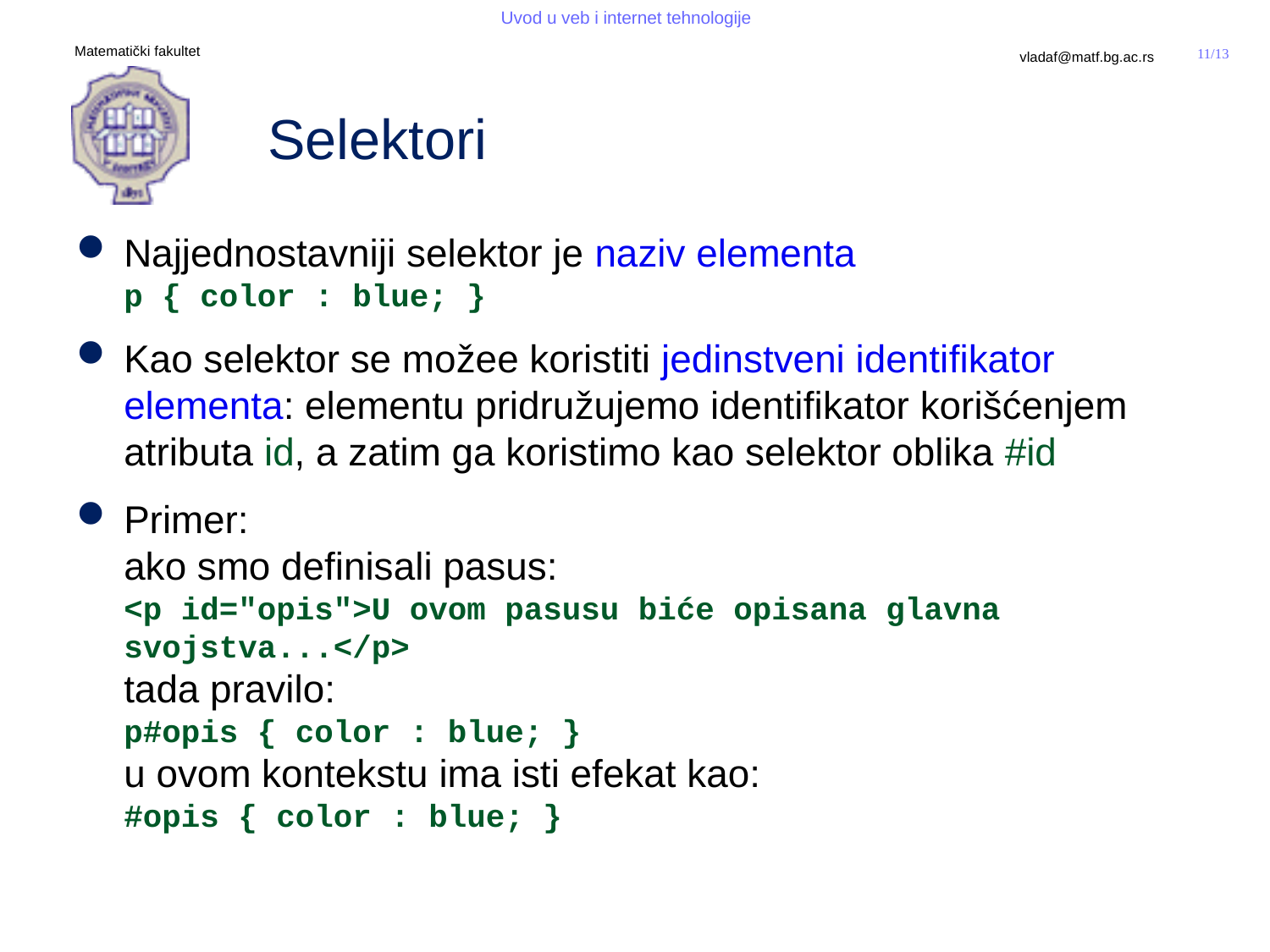

# Selektori
Najjednostavniji selektor je naziv elementa
p { color : blue; }
Kao selektor se možee koristiti jedinstveni identifikator elementa: elementu pridružujemo identifikator korišćenjem atributa id, a zatim ga koristimo kao selektor oblika #id
Primer:
ako smo definisali pasus:
<p id="opis">U ovom pasusu biće opisana glavna svojstva...</p>
tada pravilo:
p#opis { color : blue; }
u ovom kontekstu ima isti efekat kao:
#opis { color : blue; }